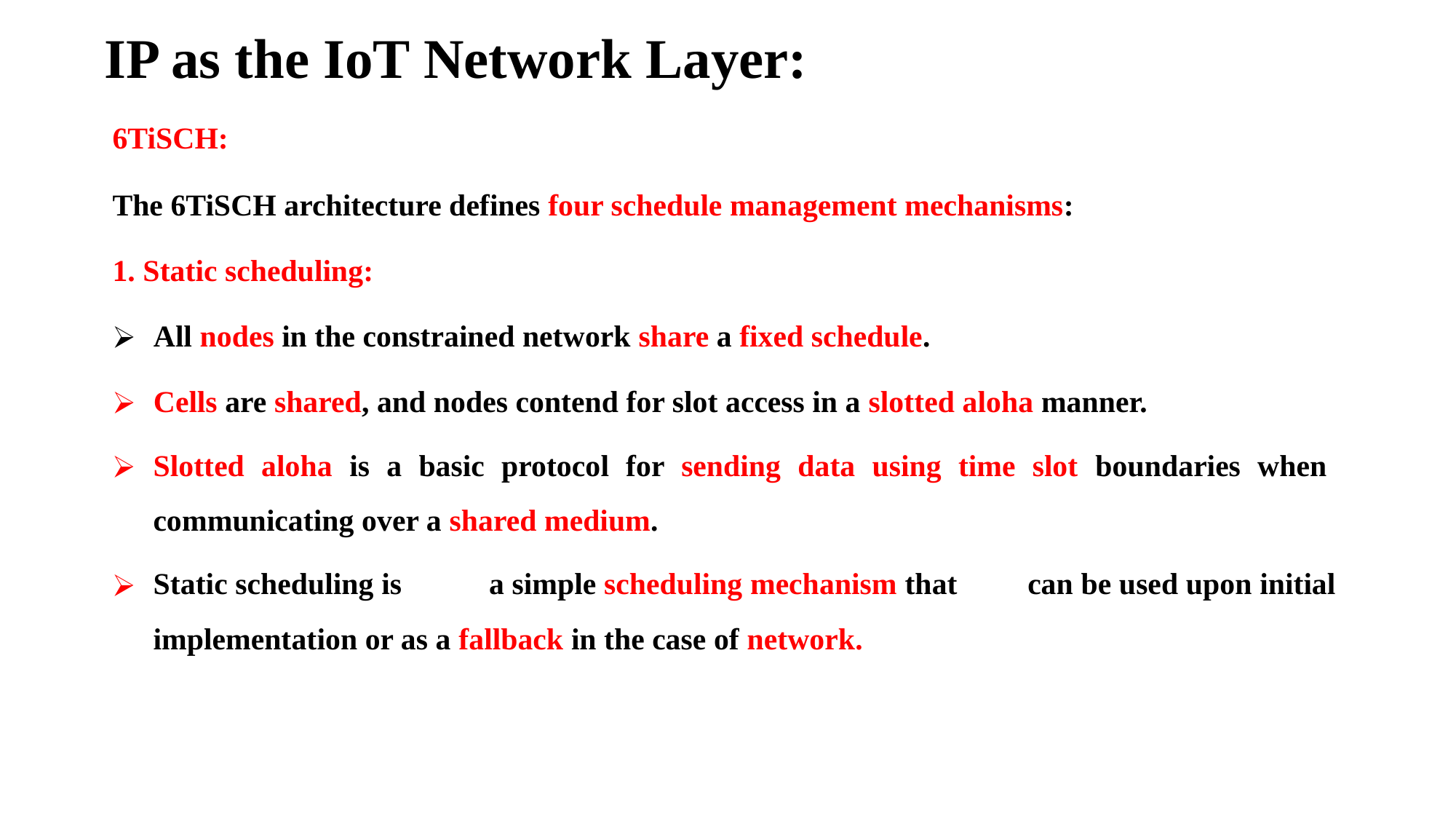

# IP as the IoT Network Layer:
6TiSCH:
The 6TiSCH architecture defines four schedule management mechanisms:
1. Static scheduling:
All nodes in the constrained network share a fixed schedule.
Cells are shared, and nodes contend for slot access in a slotted aloha manner.
Slotted aloha is a basic protocol for sending data using time slot boundaries when  communicating over a shared medium.
Static scheduling is	 a simple scheduling mechanism that	can be used upon initial  implementation or as a fallback in the case of network.